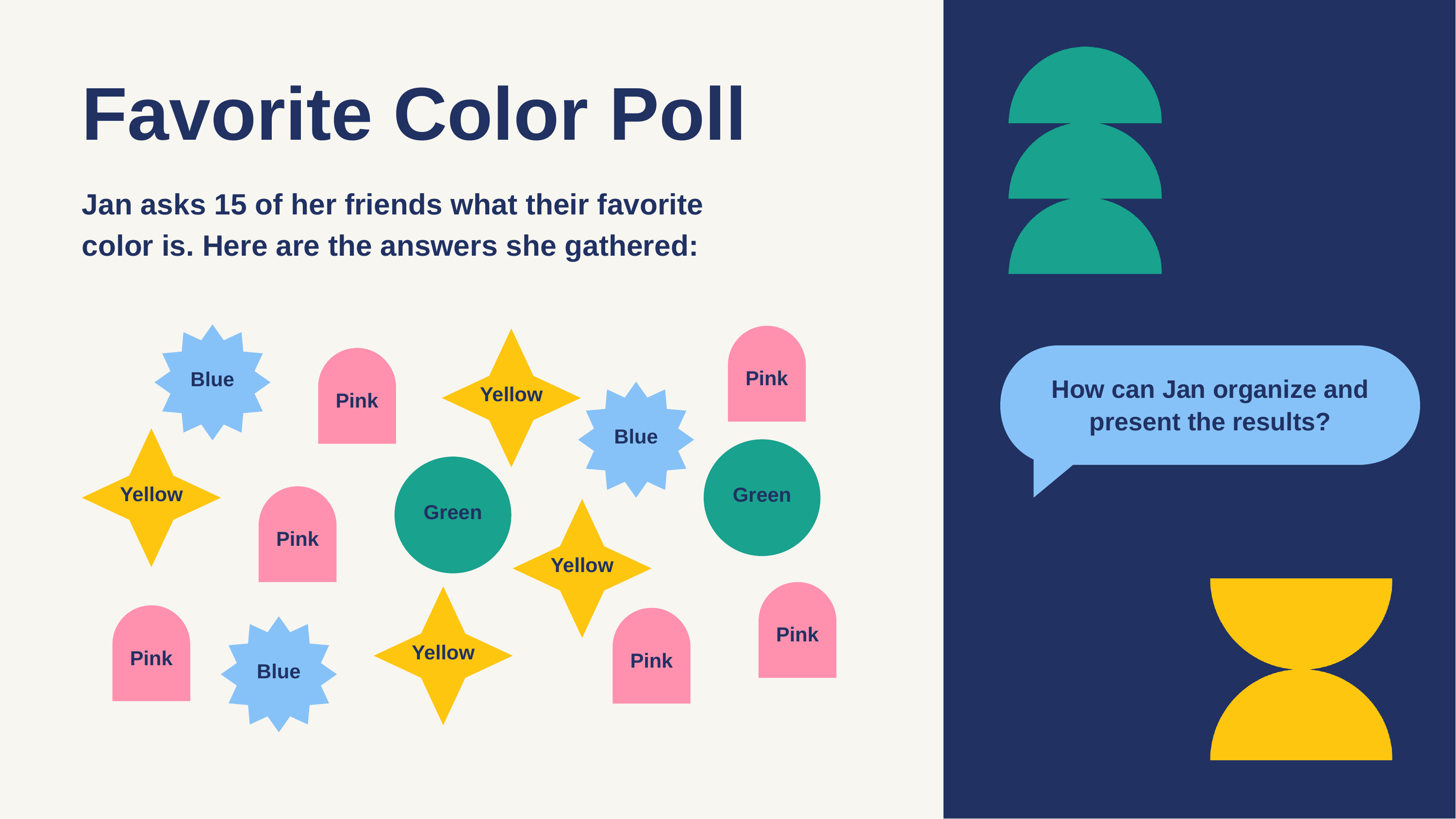

Favorite Color Poll
Jan asks 15 of her friends what their favorite color is. Here are the answers she gathered:

Blue

Pink

Yellow

How can Jan organize and present the results?

Pink

Blue

Yellow

Green

Green

Pink

Yellow

Pink

Yellow

Pink

Pink

Blue